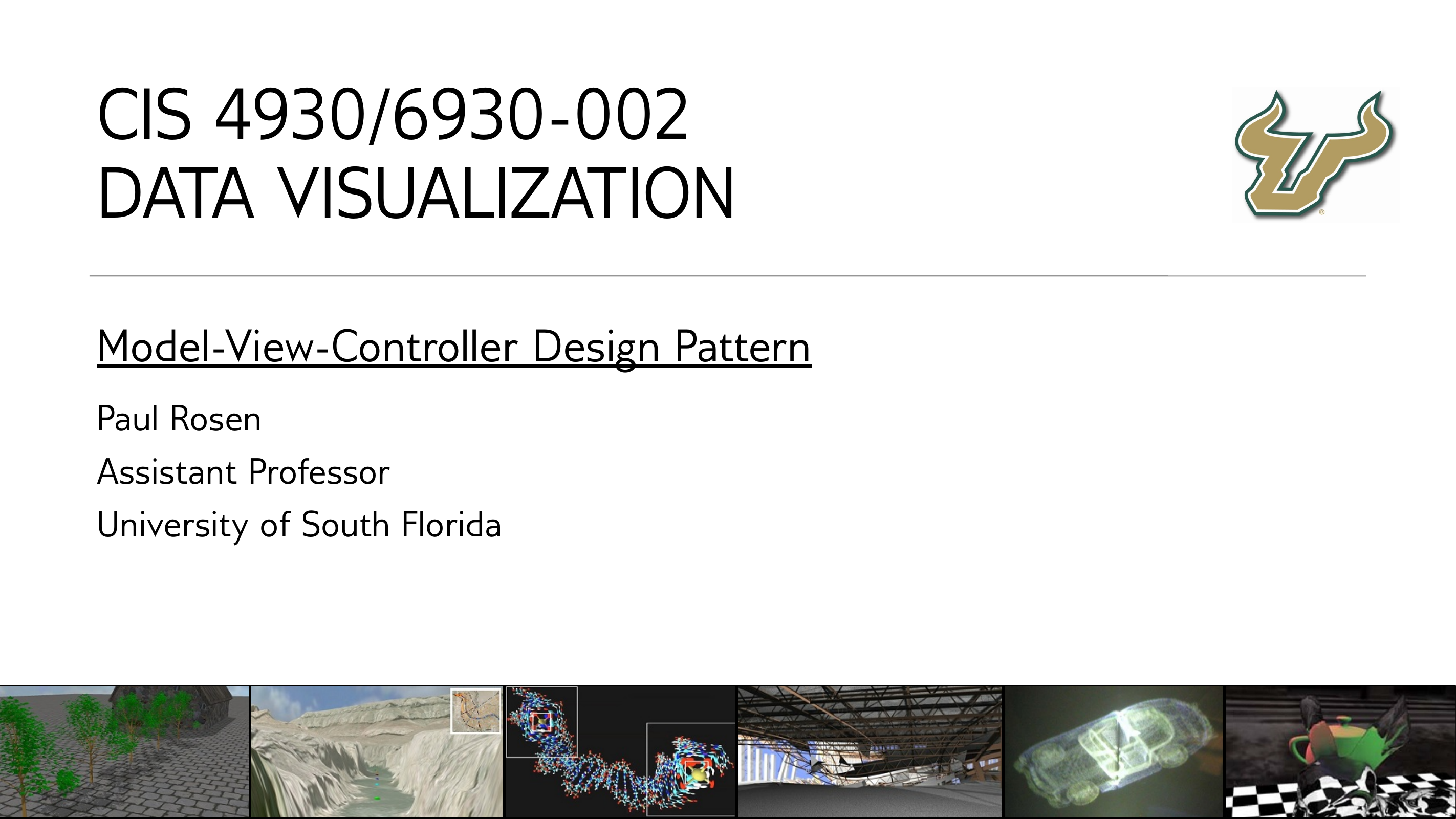

# CIS 4930/6930-002 Data Visualization
Model-View-Controller Design Pattern
Paul Rosen
Assistant Professor
University of South Florida

.